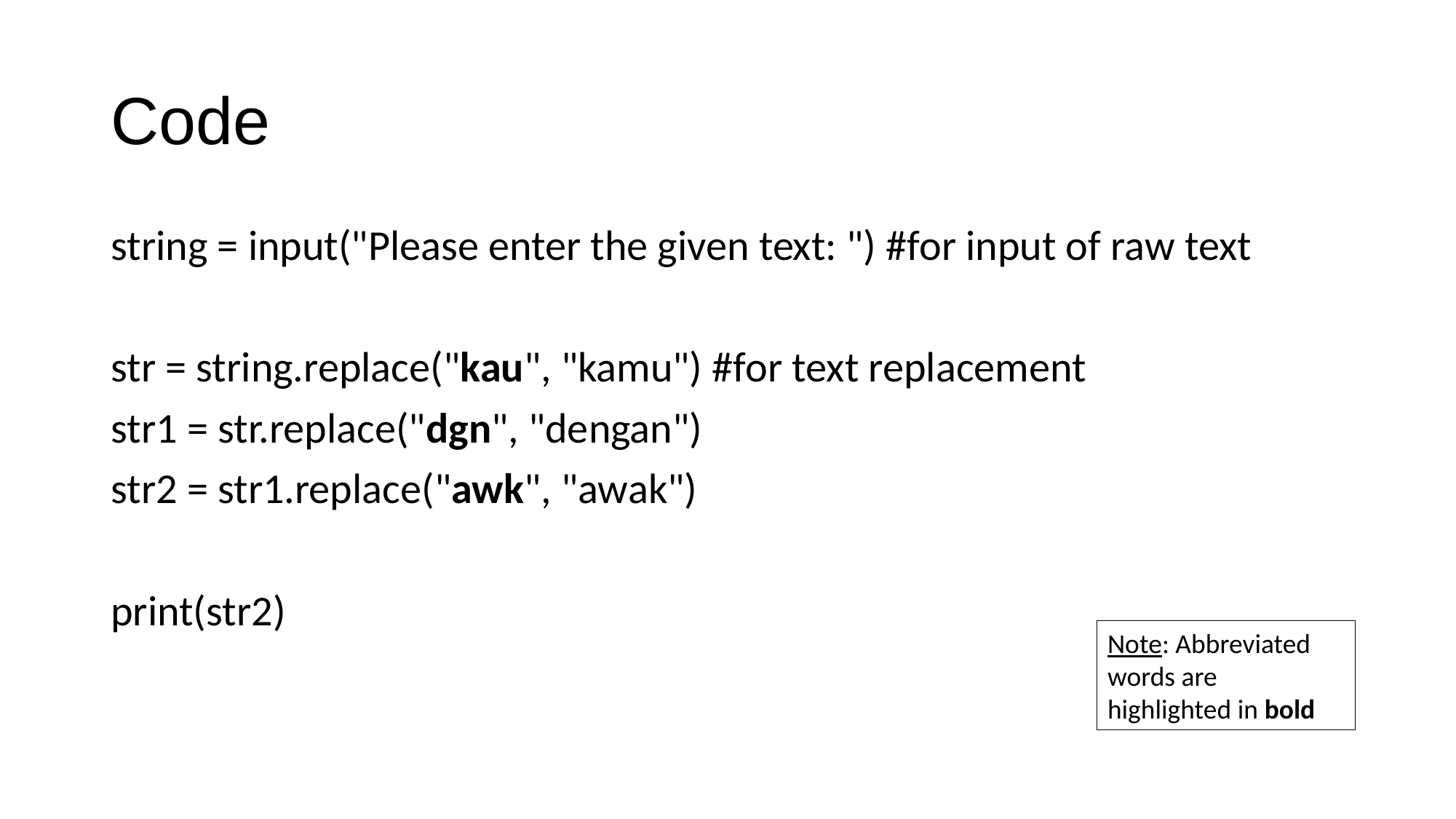

# Code
string = input("Please enter the given text: ") #for input of raw text

str = string.replace("kau", "kamu") #for text replacement
str1 = str.replace("dgn", "dengan")
str2 = str1.replace("awk", "awak")

print(str2)

Note: Abbreviated words are highlighted in bold